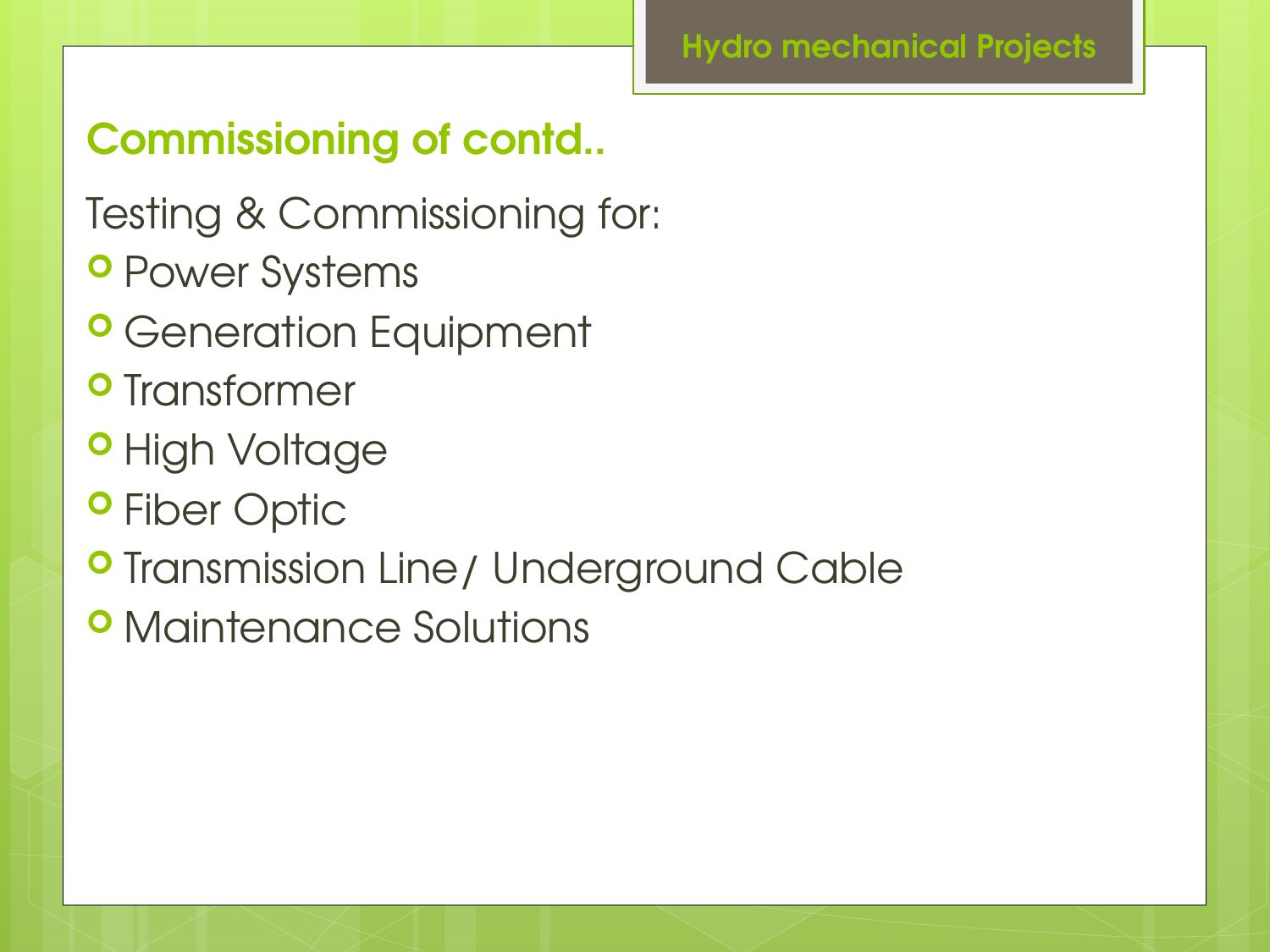

Hydro mechanical Projects
# Commissioning of contd..
Testing & Commissioning for:
Power Systems
Generation Equipment
Transformer
High Voltage
Fiber Optic
Transmission Line/ Underground Cable
Maintenance Solutions